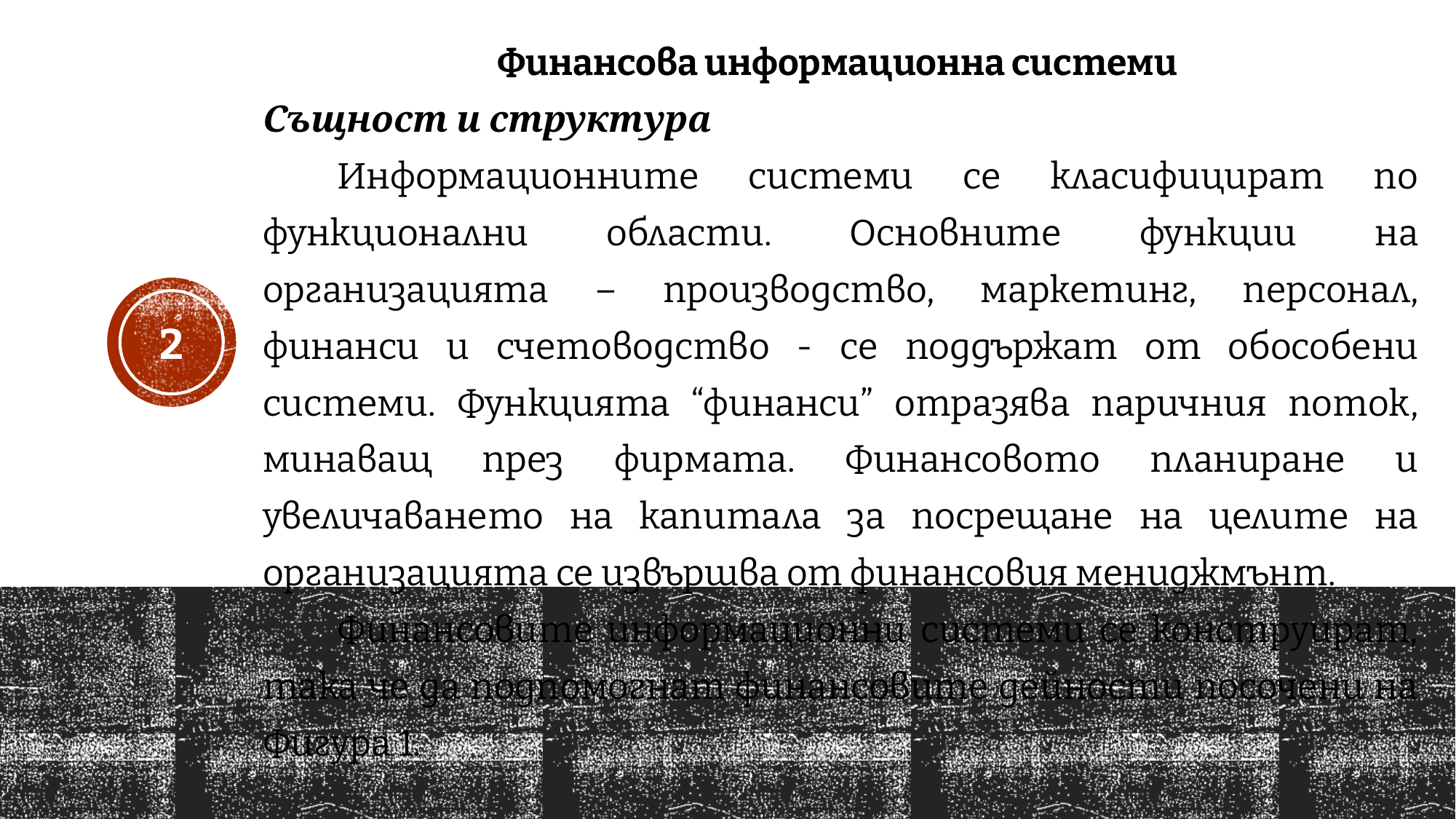

Финансова информационна системи
Същност и структура
Информационните системи се класифицират по функционални области. Основните функции на организацията – производство, маркетинг, персонал, финанси и счетоводство - се поддържат от обособени системи. Функцията “финанси” отразява паричния поток, минаващ през фирмата. Финансовото планиране и увеличаването на капитала за посрещане на целите на организацията се извършва от финансовия мениджмънт.
Финансовите информационни системи се конструират, така че да подпомогнат финансовите дейности посочени на Фигура 1.

2